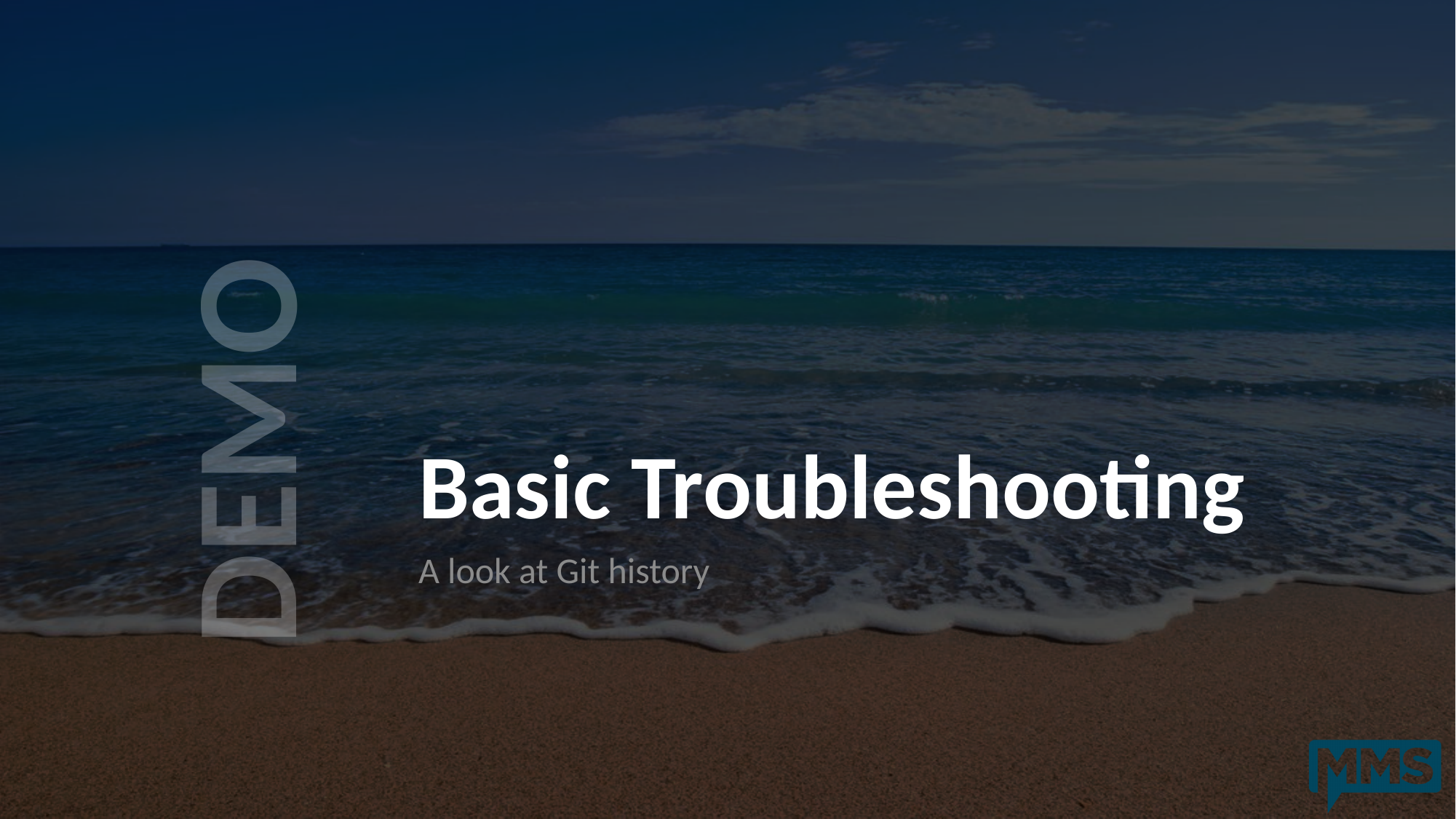

# Basic Troubleshooting
A look at Git history